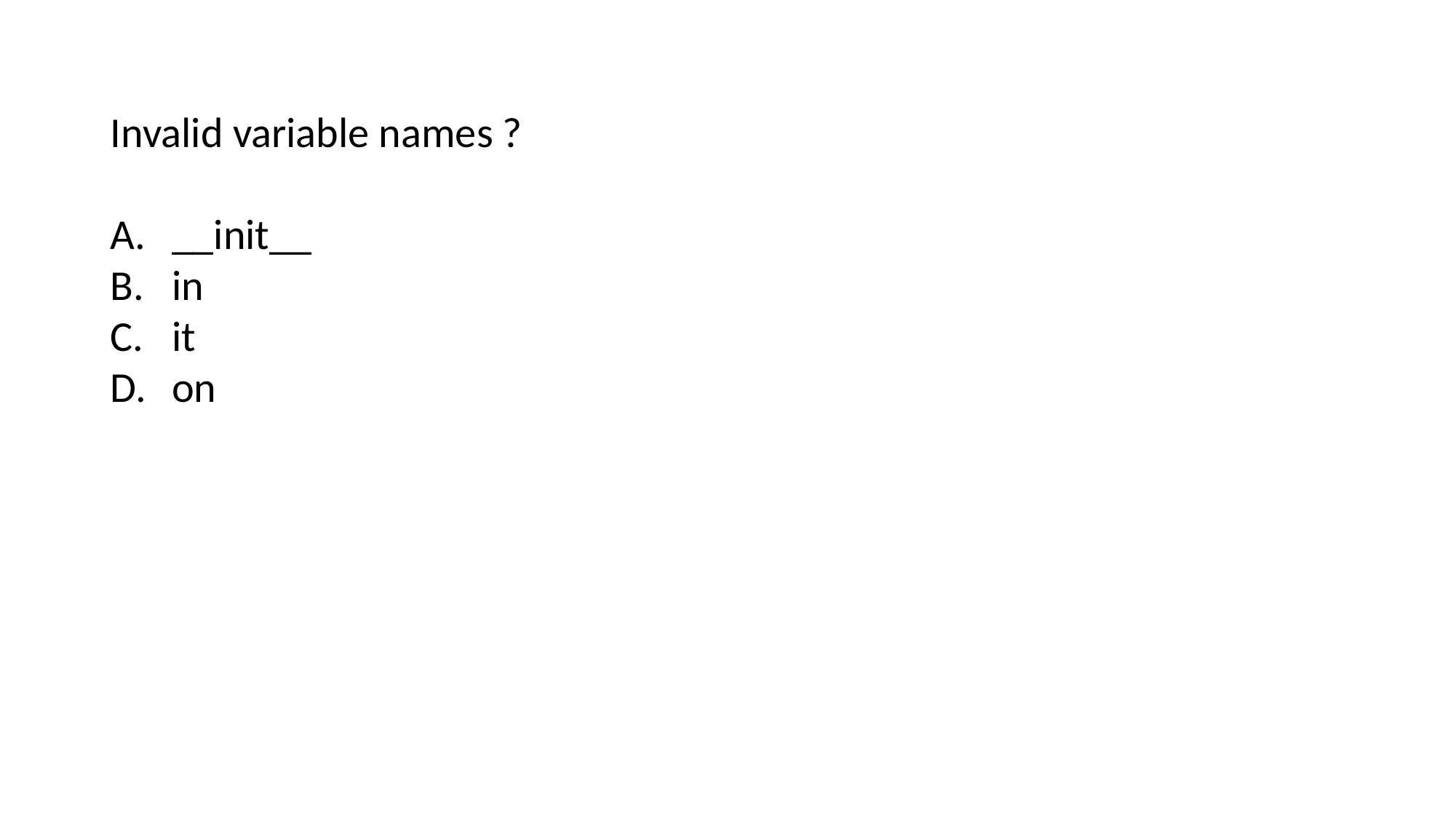

Invalid variable names ?

__init__
in
it
on